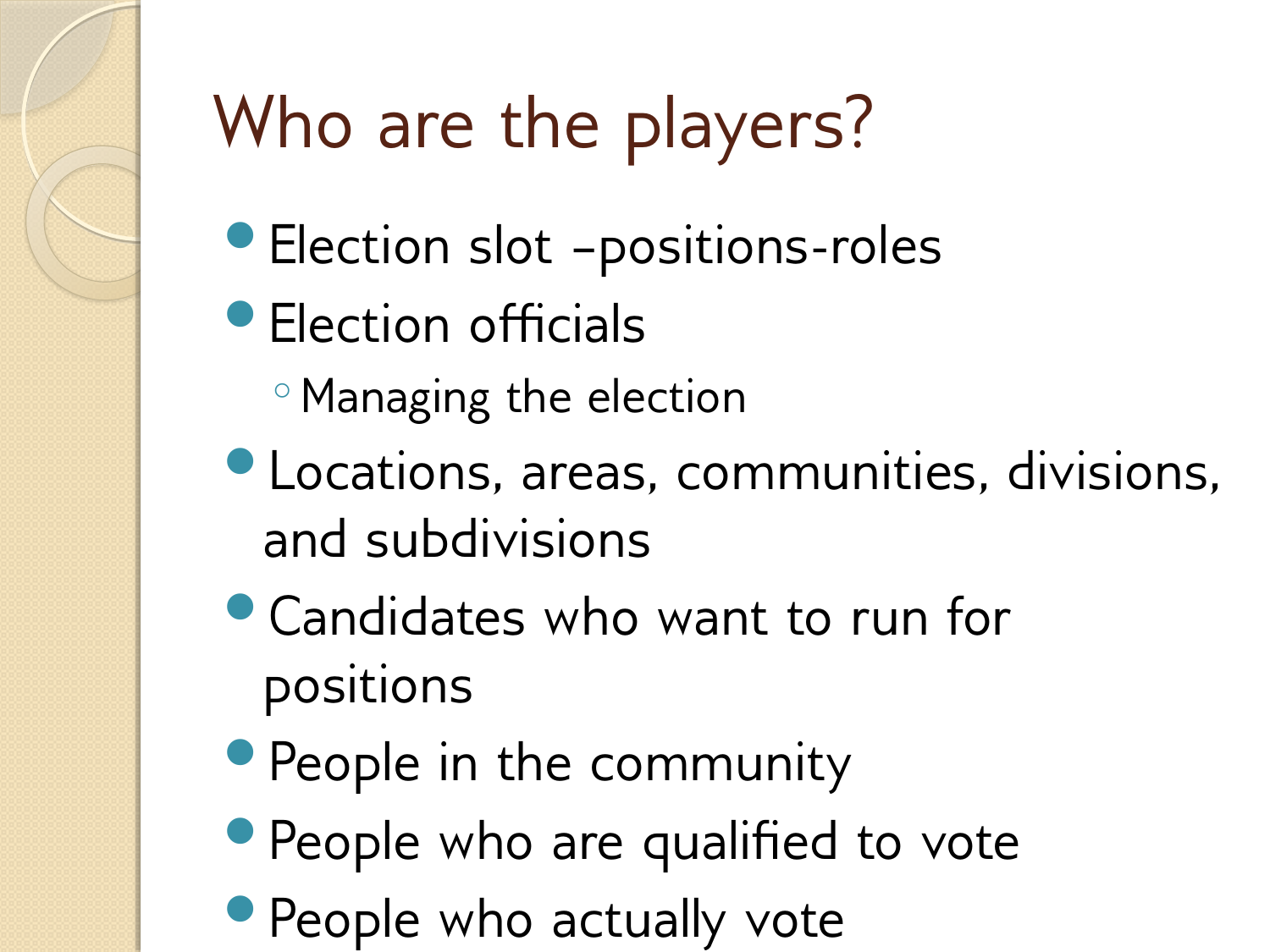

# Who are the players?
Election slot –positions-roles
Election officials
Managing the election
Locations, areas, communities, divisions, and subdivisions
Candidates who want to run for positions
People in the community
People who are qualified to vote
People who actually vote